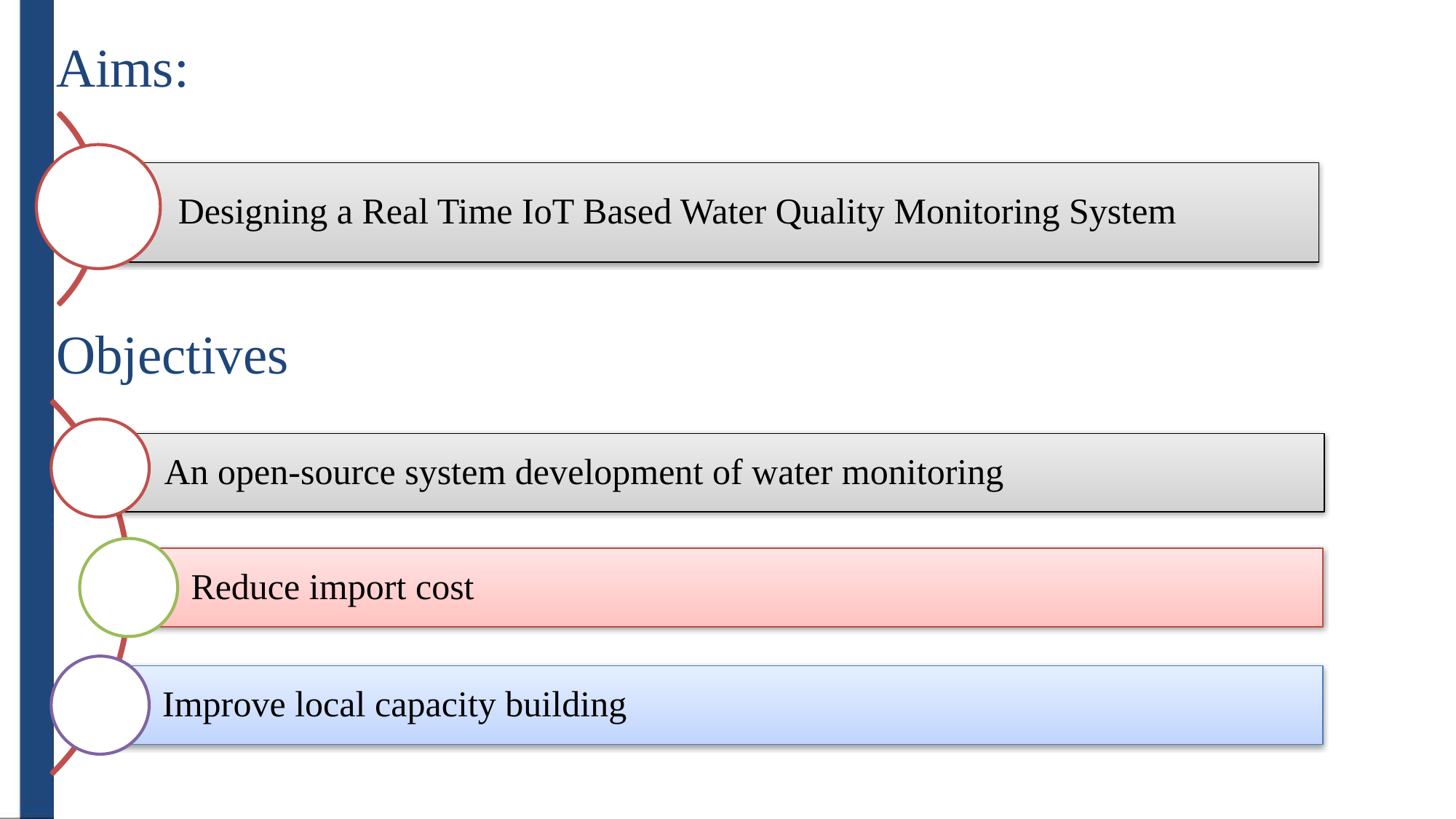

Aims:
Designing a Real Time IoT Based Water Quality Monitoring System
Objectives
An open-source system development of water monitoring
Reduce import cost
Improve local capacity building